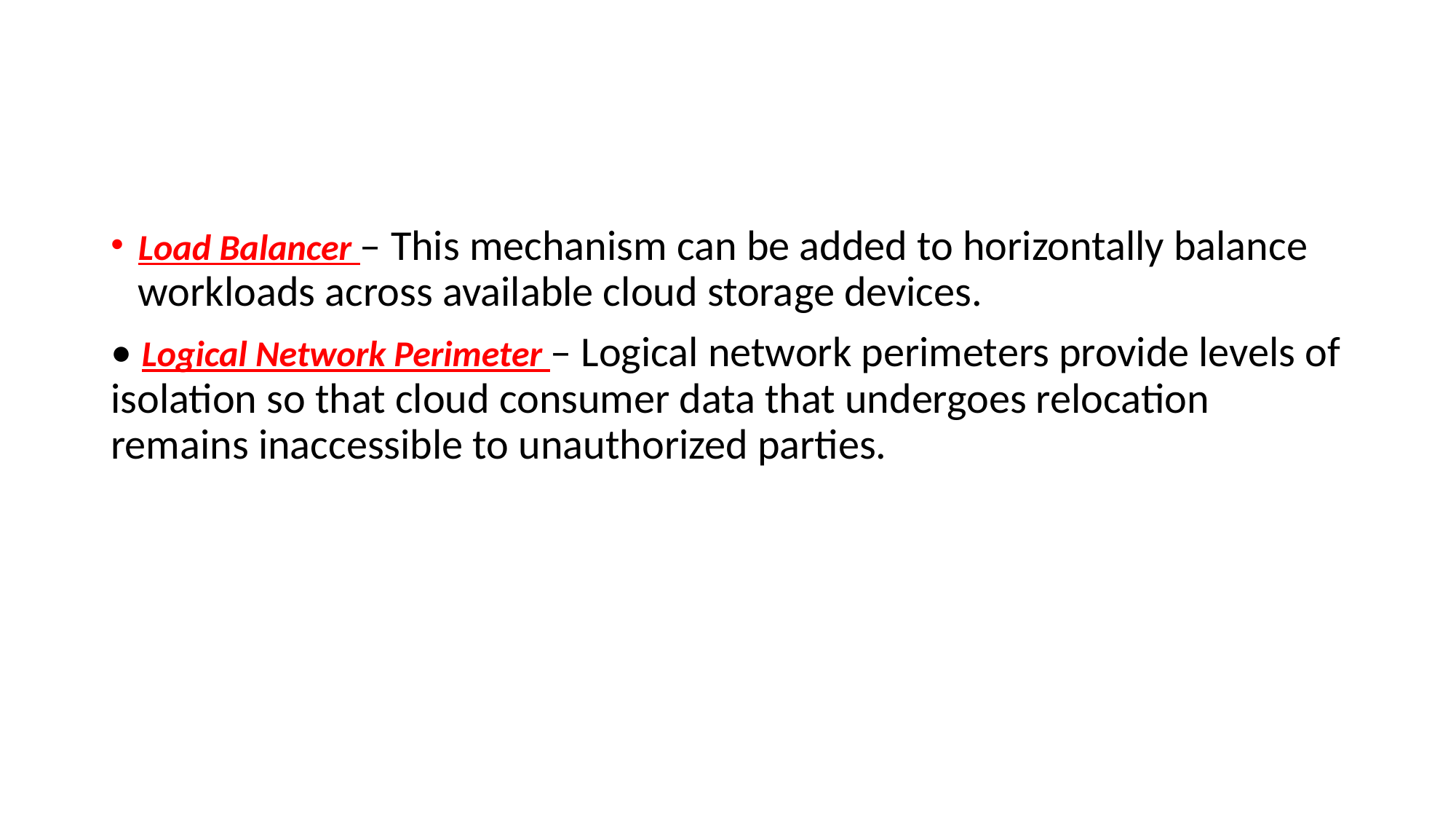

#
Load Balancer – This mechanism can be added to horizontally balance workloads across available cloud storage devices.
• Logical Network Perimeter – Logical network perimeters provide levels of isolation so that cloud consumer data that undergoes relocation remains inaccessible to unauthorized parties.